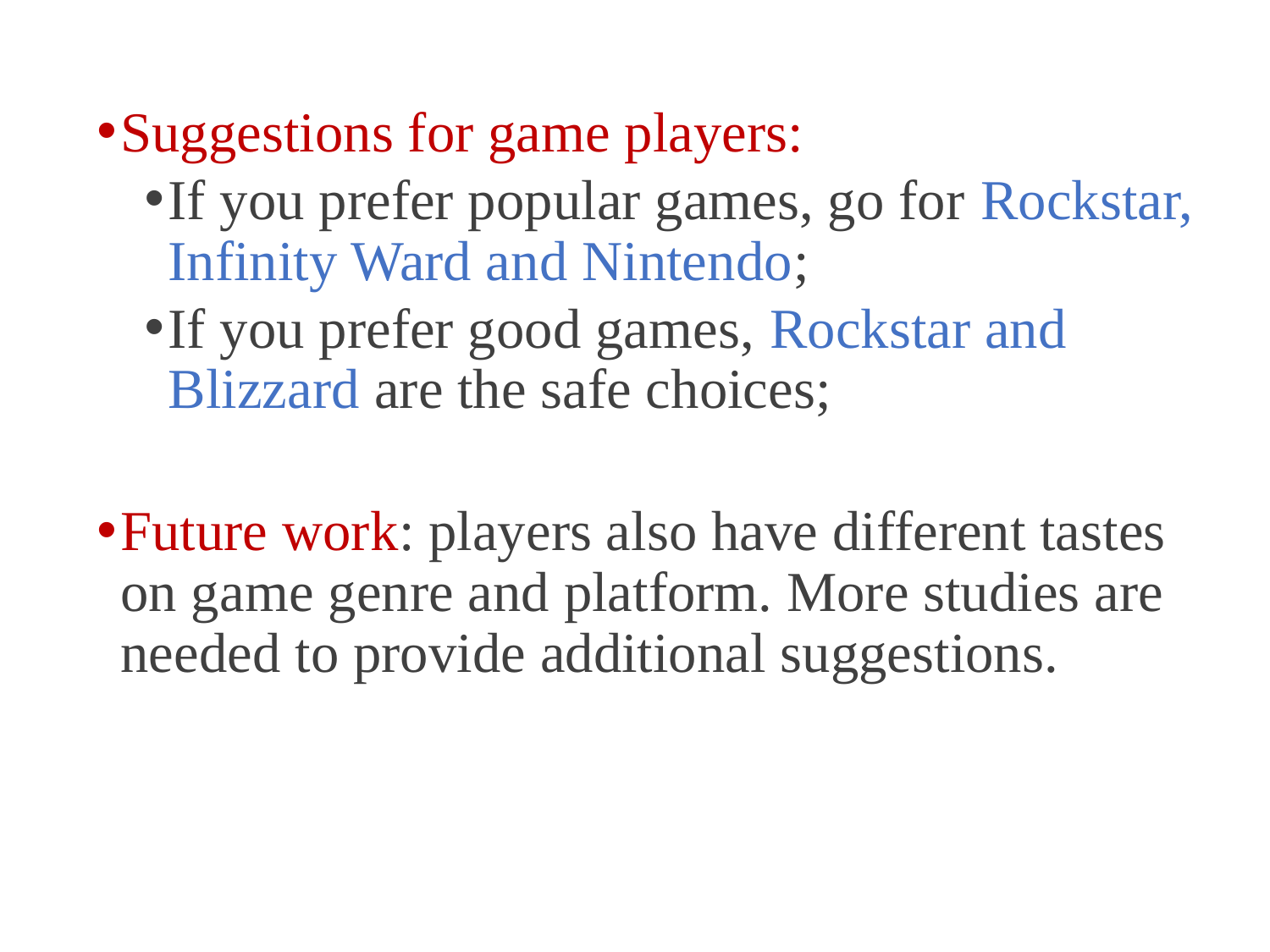

7
Suggestions for game players:
If you prefer popular games, go for Rockstar, Infinity Ward and Nintendo;
If you prefer good games, Rockstar and Blizzard are the safe choices;

Future work: players also have different tastes on game genre and platform. More studies are needed to provide additional suggestions.